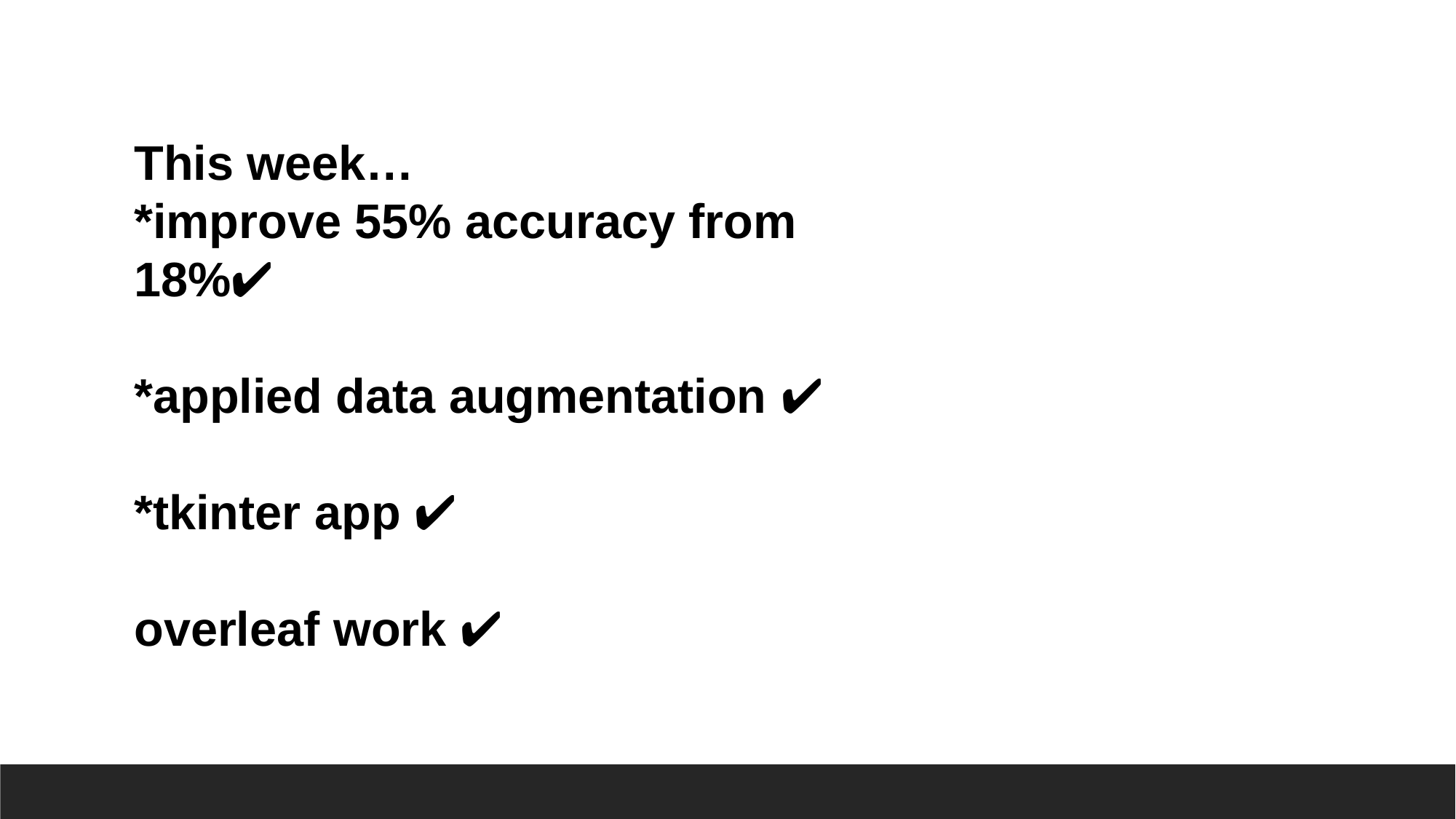

This week…
*improve 55% accuracy from 18%✔
*applied data augmentation ✔
*tkinter app ✔
overleaf work ✔